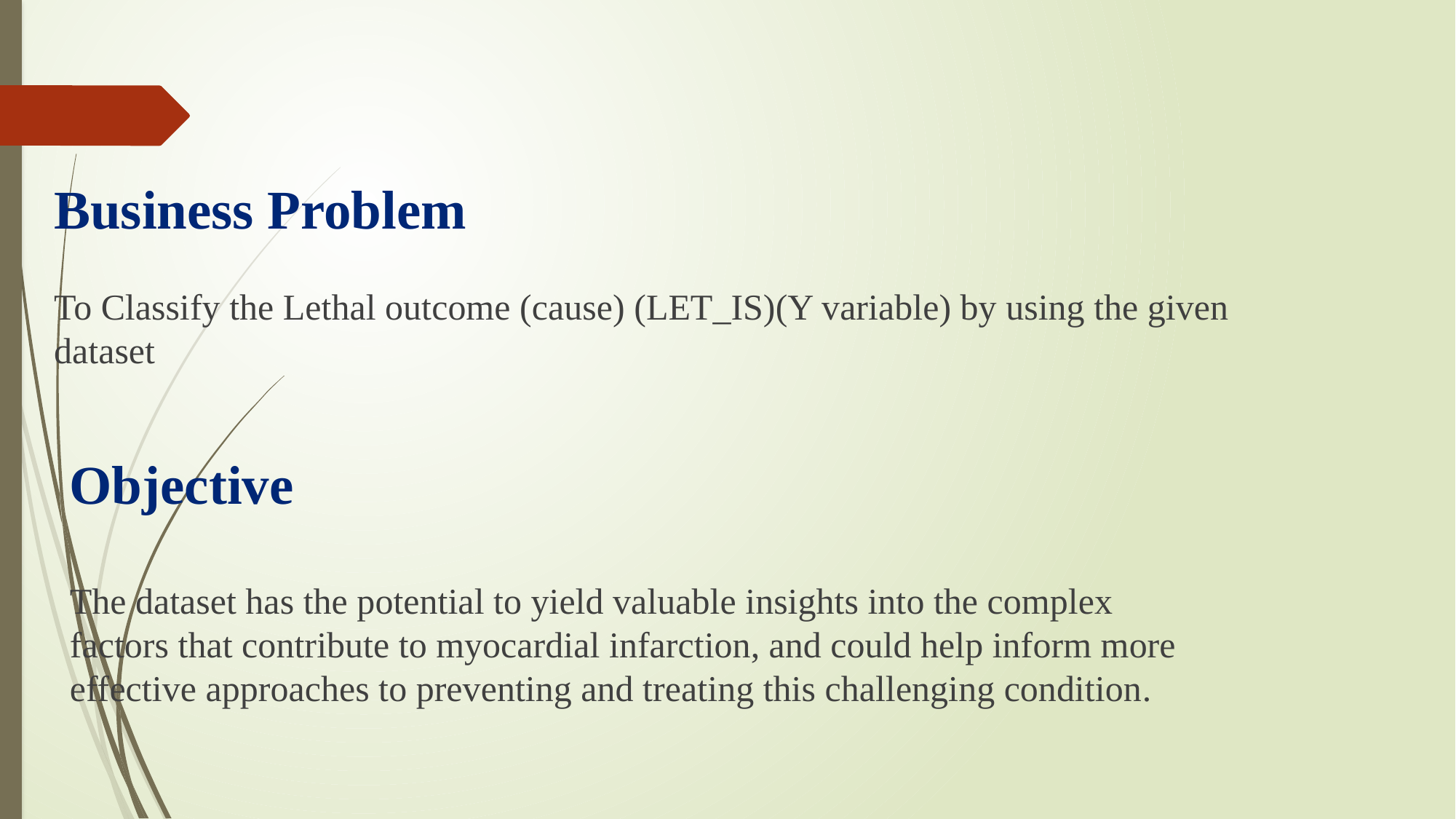

# Business Problem To Classify the Lethal outcome (cause) (LET_IS)(Y variable) by using the given dataset
Objective

The dataset has the potential to yield valuable insights into the complex factors that contribute to myocardial infarction, and could help inform more effective approaches to preventing and treating this challenging condition.